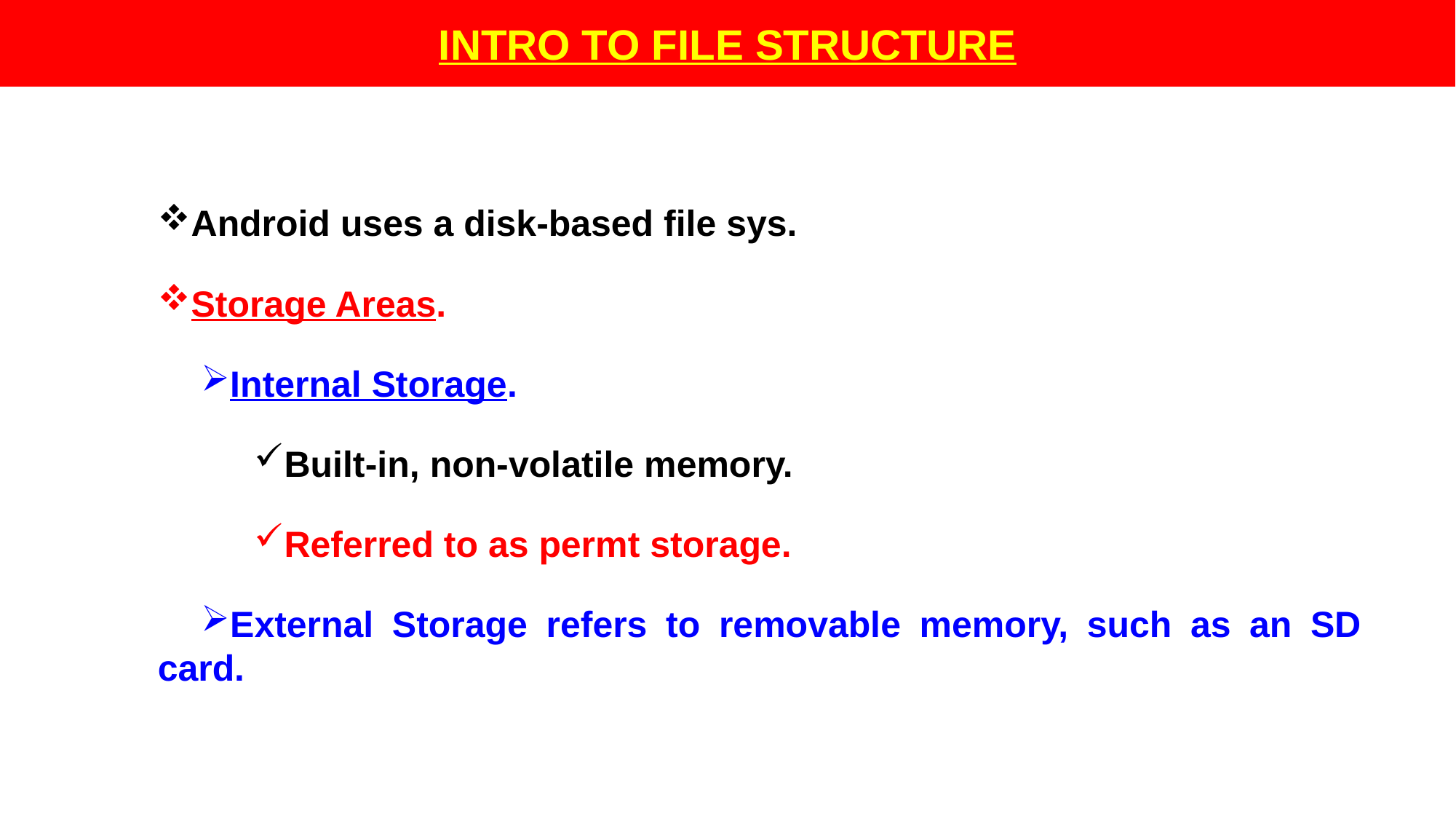

INTRO TO FILE STRUCTURE
Android uses a disk-based file sys.
Storage Areas.
Internal Storage.
Built-in, non-volatile memory.
Referred to as permt storage.
External Storage refers to removable memory, such as an SD card.